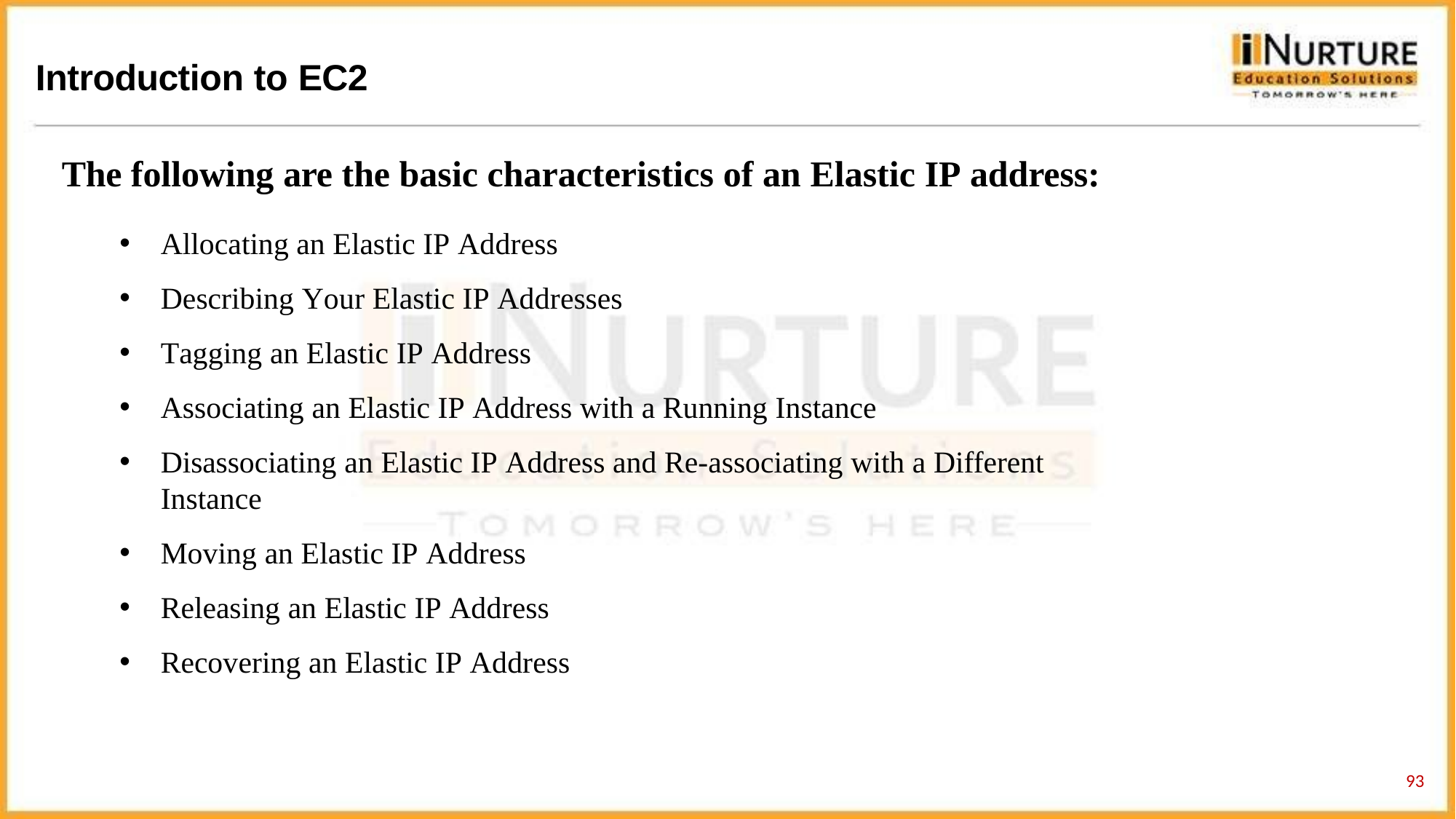

# Introduction to EC2
The following are the basic characteristics of an Elastic IP address:
Allocating an Elastic IP Address
Describing Your Elastic IP Addresses
Tagging an Elastic IP Address
Associating an Elastic IP Address with a Running Instance
Disassociating an Elastic IP Address and Re-associating with a Different Instance
Moving an Elastic IP Address
Releasing an Elastic IP Address
Recovering an Elastic IP Address
93